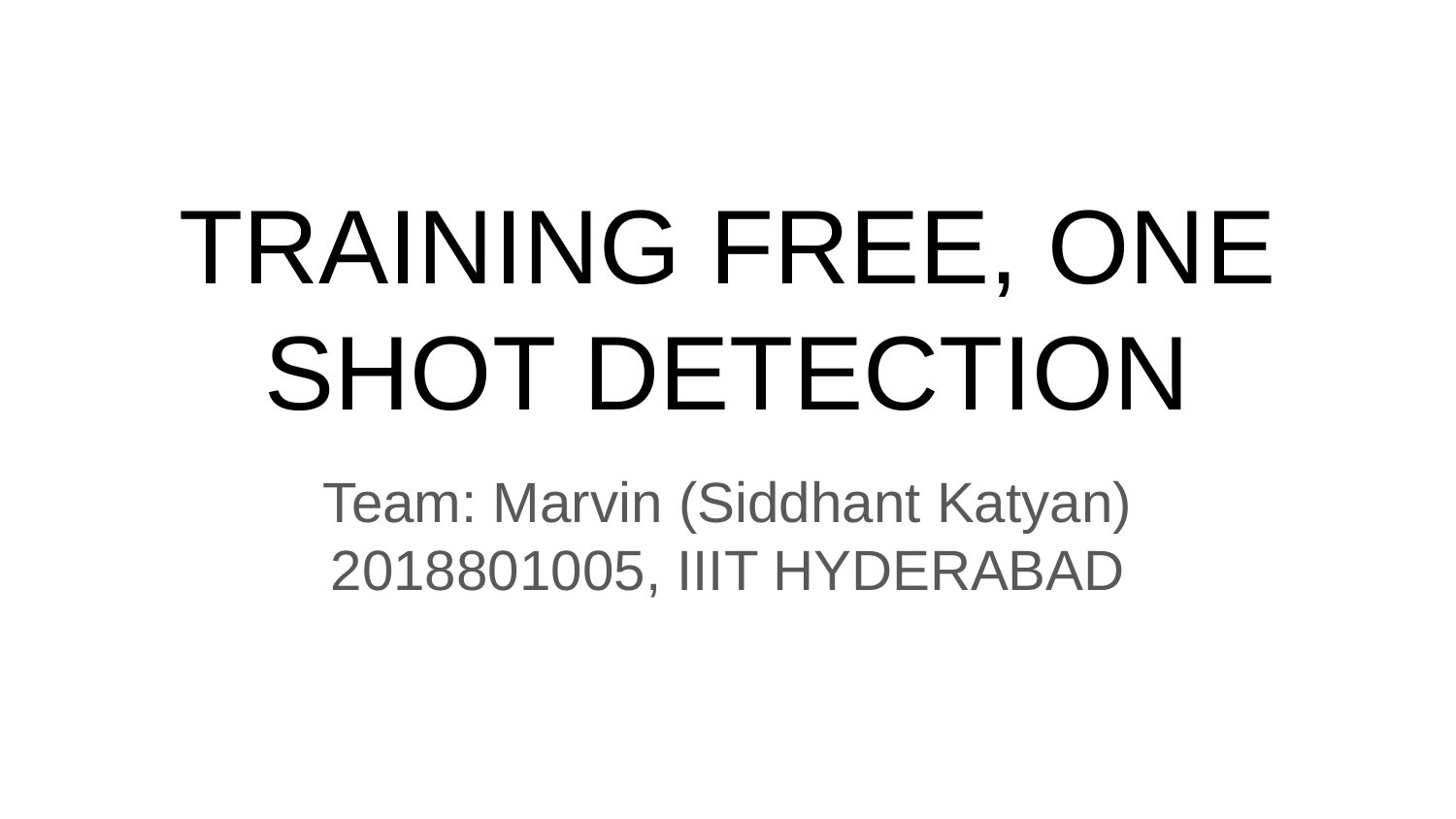

# TRAINING FREE, ONE SHOT DETECTION
Team: Marvin (Siddhant Katyan)
2018801005, IIIT HYDERABAD